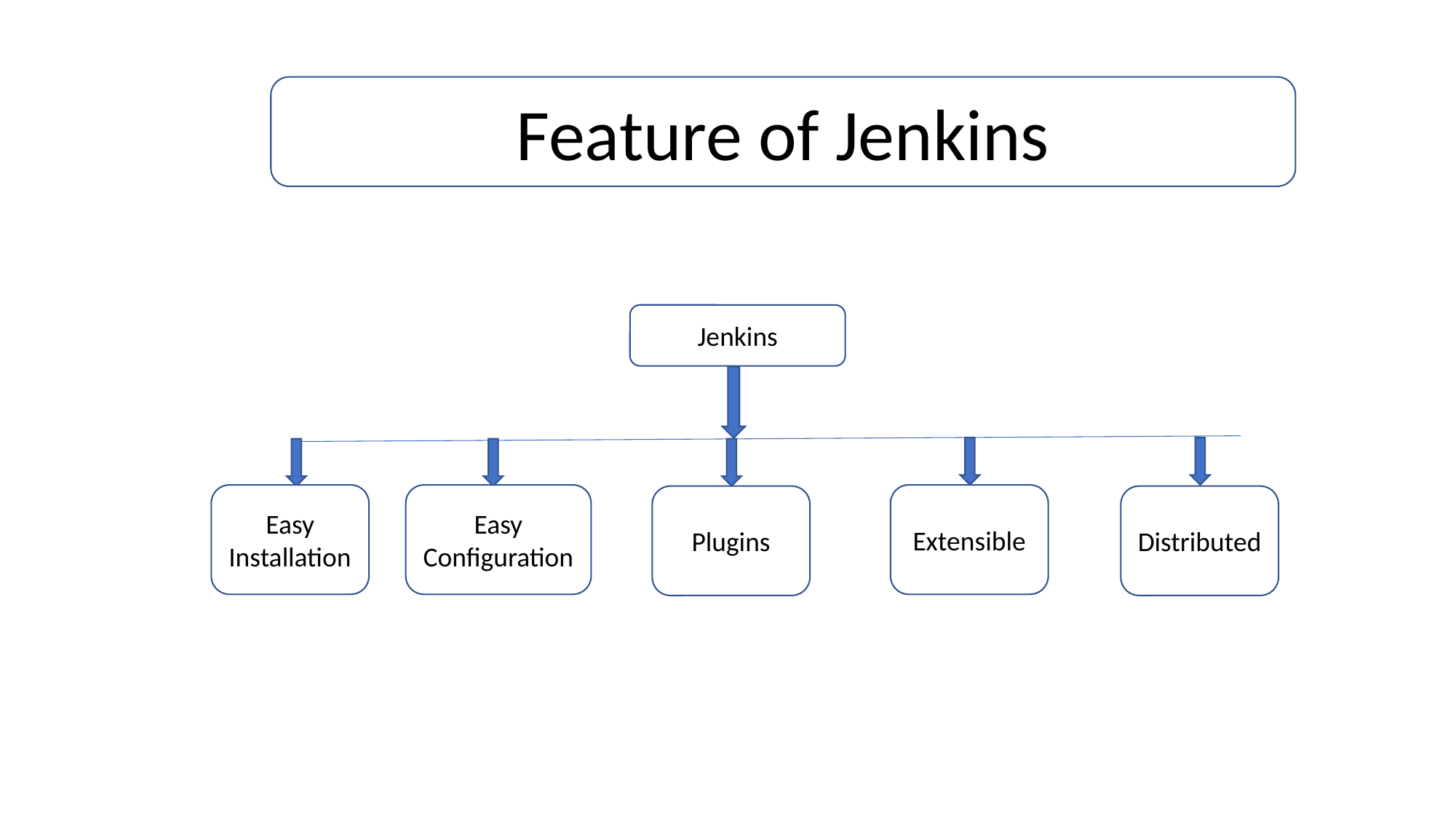

Feature of Jenkins
Jenkins

Easy Configuration
Extensible
Easy Installation
Plugins
Distributed